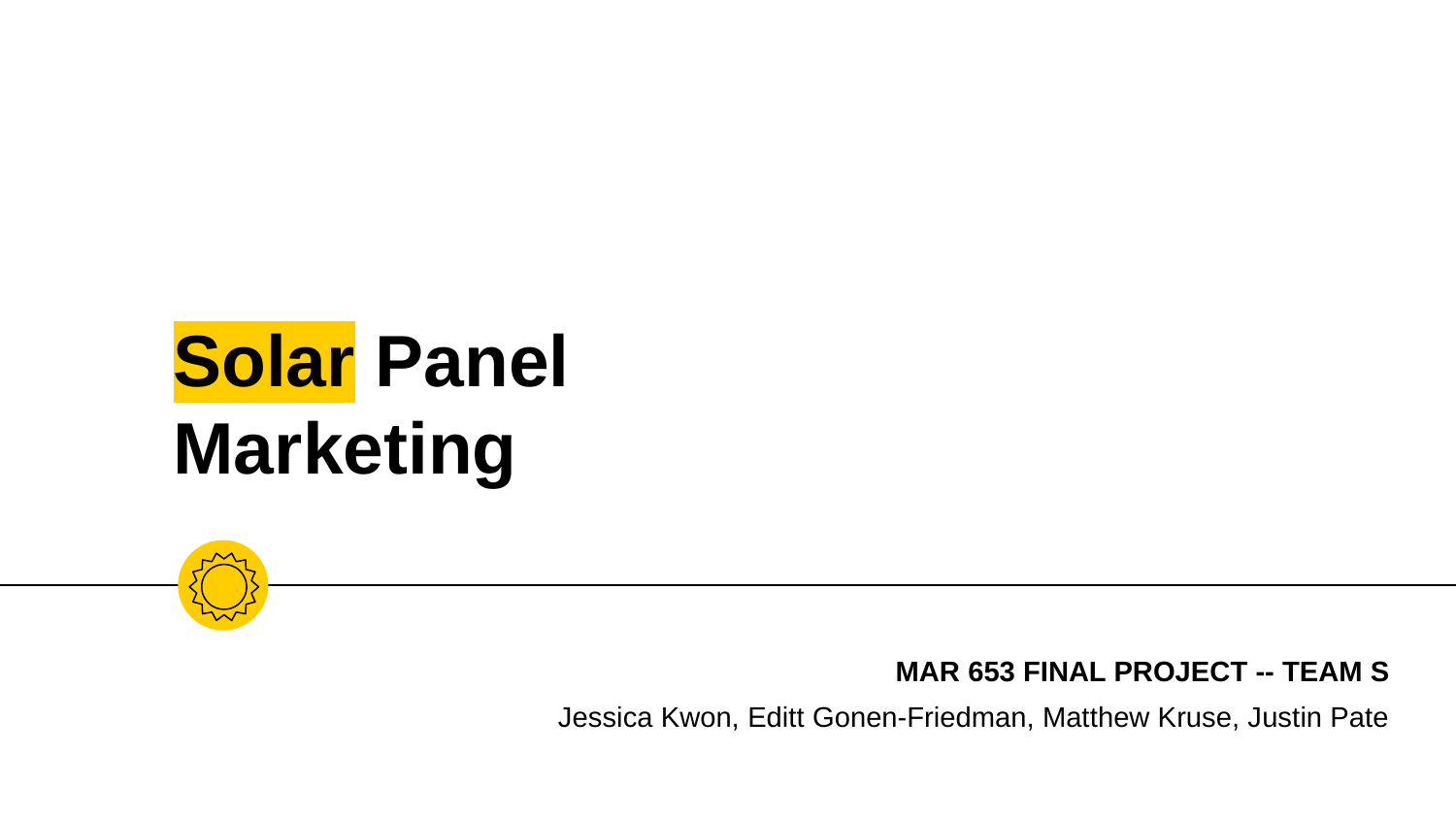

# Solar Panel Marketing

MAR 653 FINAL PROJECT -- TEAM S
Jessica Kwon, Editt Gonen-Friedman, Matthew Kruse, Justin Pate